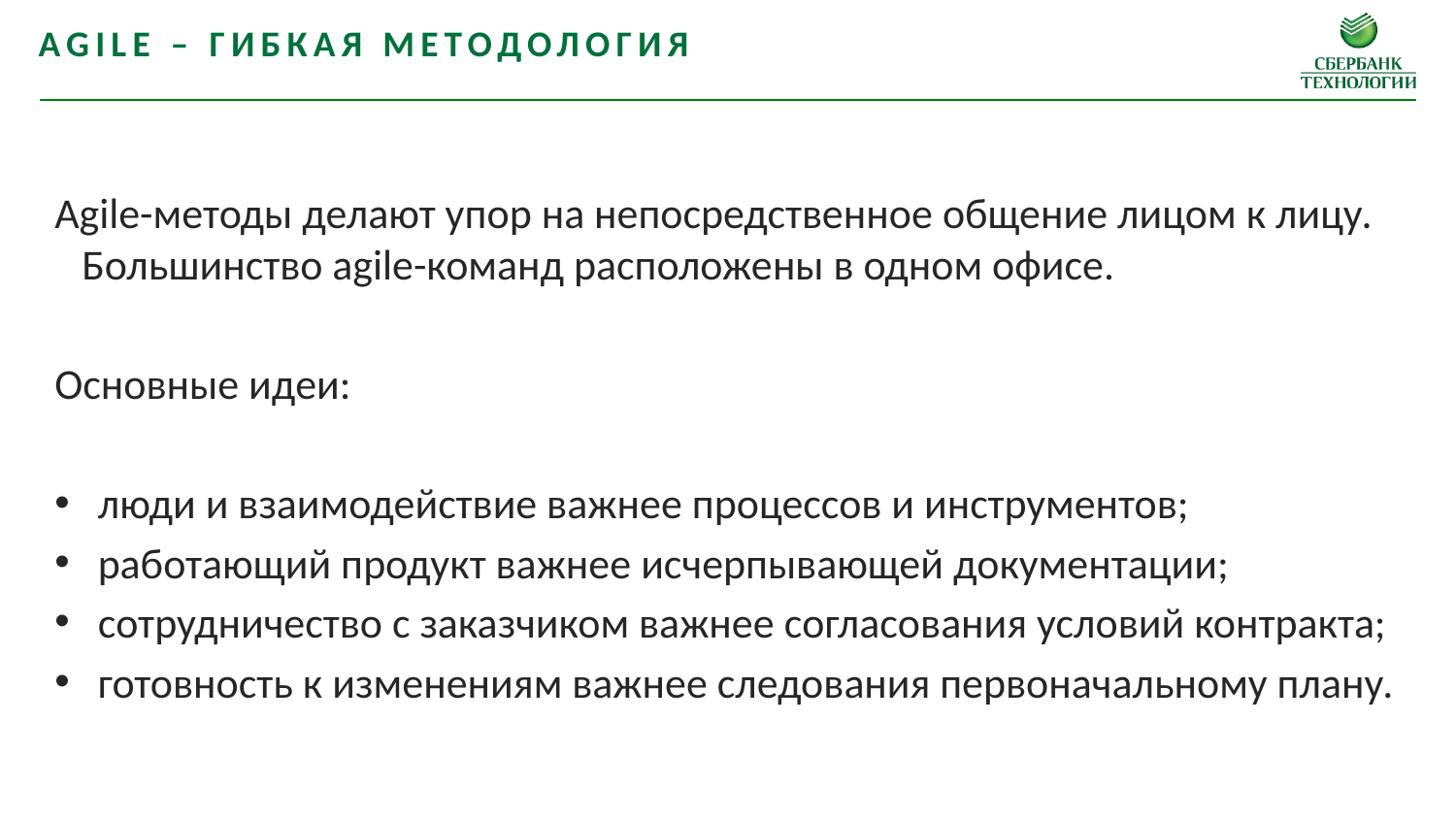

Agile – гибкая методология
Agile-методы делают упор на непосредственное общение лицом к лицу. Большинство agile-команд расположены в одном офисе.

Основные идеи:

люди и взаимодействие важнее процессов и инструментов;
работающий продукт важнее исчерпывающей документации;
сотрудничество с заказчиком важнее согласования условий контракта;
готовность к изменениям важнее следования первоначальному плану.